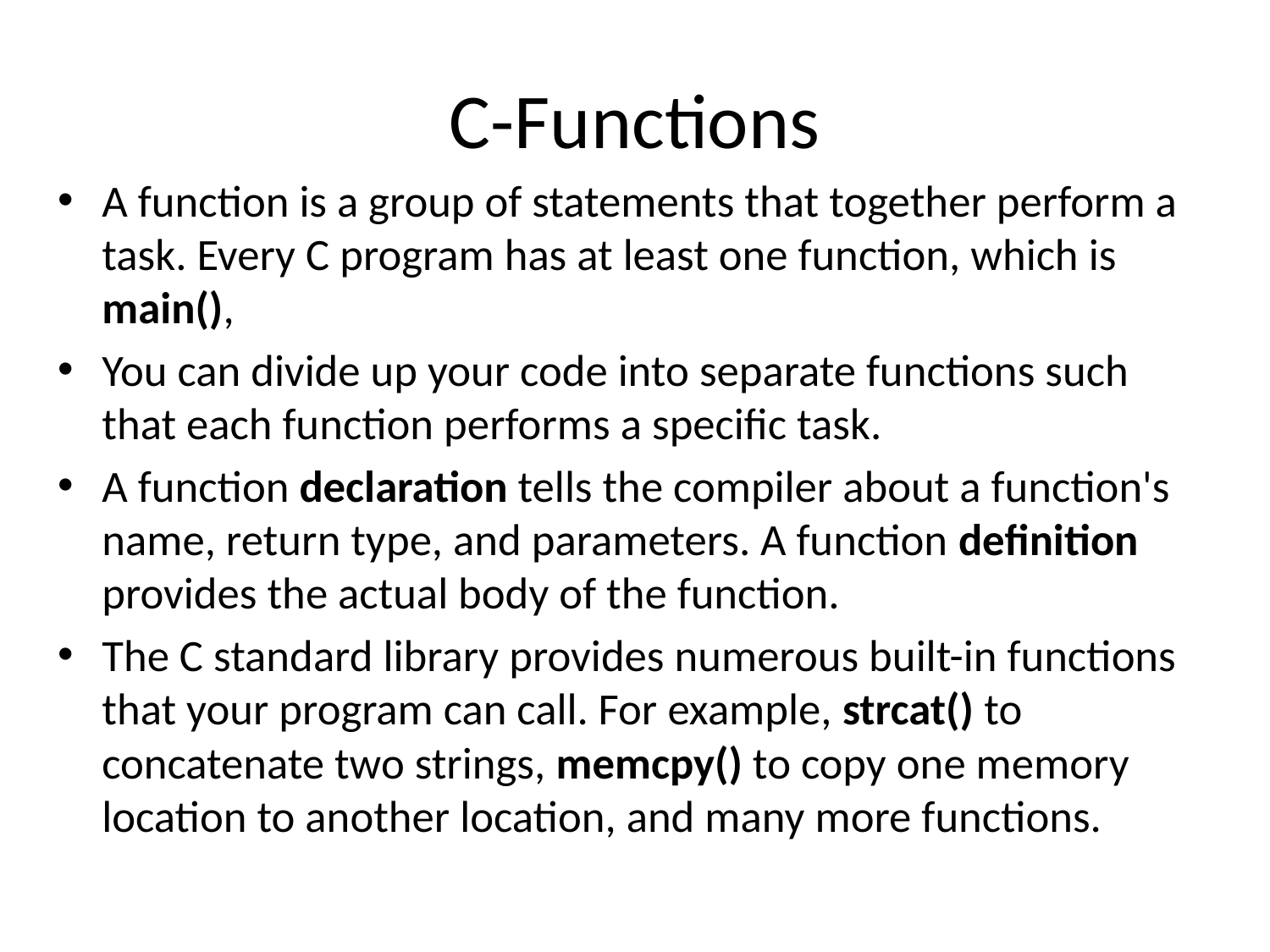

# C-Functions
A function is a group of statements that together perform a task. Every C program has at least one function, which is main(),
You can divide up your code into separate functions such that each function performs a specific task.
A function declaration tells the compiler about a function's name, return type, and parameters. A function definition provides the actual body of the function.
The C standard library provides numerous built-in functions that your program can call. For example, strcat() to concatenate two strings, memcpy() to copy one memory location to another location, and many more functions.